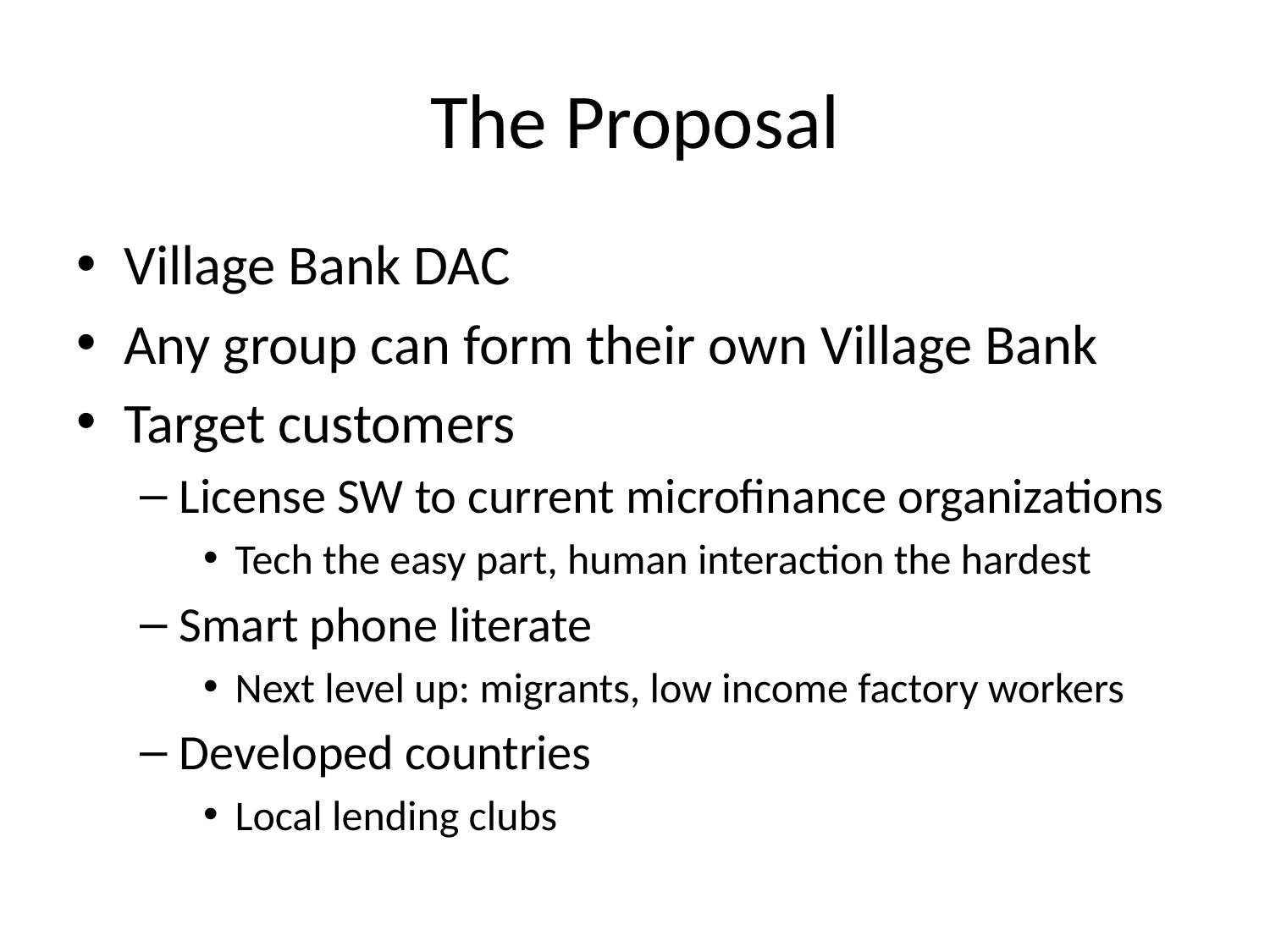

# The Proposal
Village Bank DAC
Any group can form their own Village Bank
Target customers
License SW to current microfinance organizations
Tech the easy part, human interaction the hardest
Smart phone literate
Next level up: migrants, low income factory workers
Developed countries
Local lending clubs